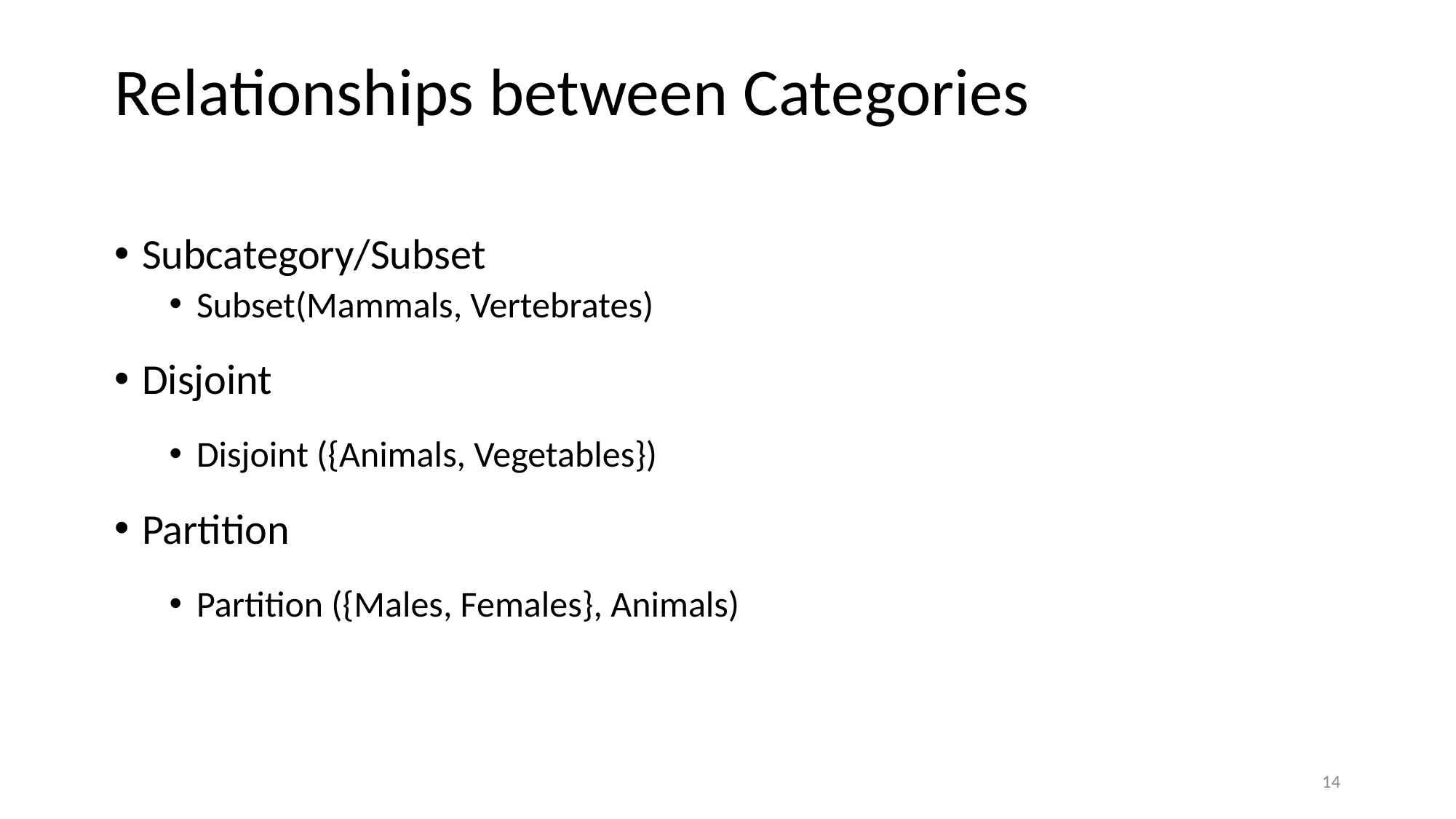

# Relationships between Categories
Subcategory/Subset
Subset(Mammals, Vertebrates)
Disjoint
Disjoint ({Animals, Vegetables})
Partition
Partition ({Males, Females}, Animals)

14